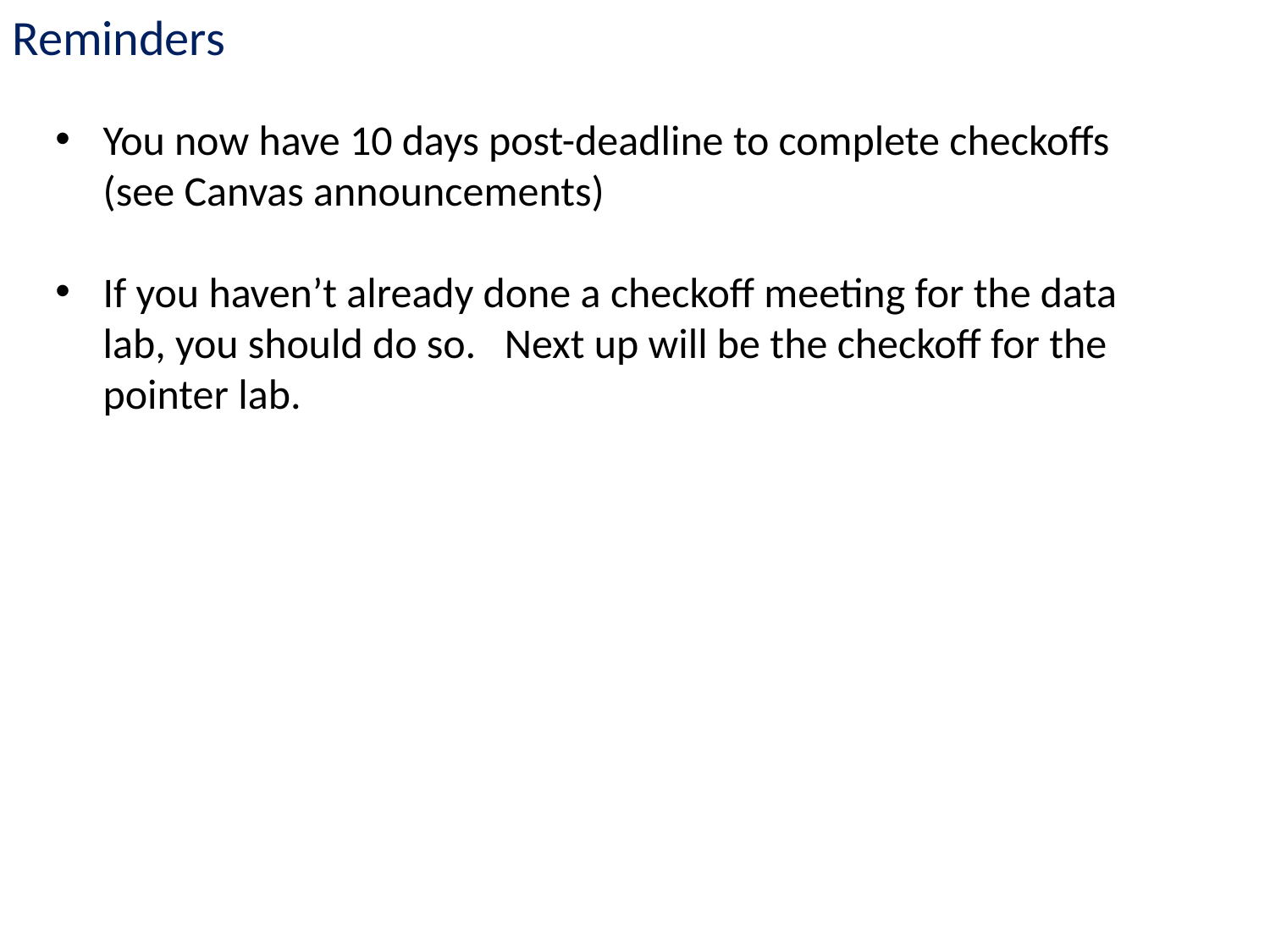

Reminders
You now have 10 days post-deadline to complete checkoffs (see Canvas announcements)

If you haven’t already done a checkoff meeting for the data lab, you should do so.   Next up will be the checkoff for the pointer lab.